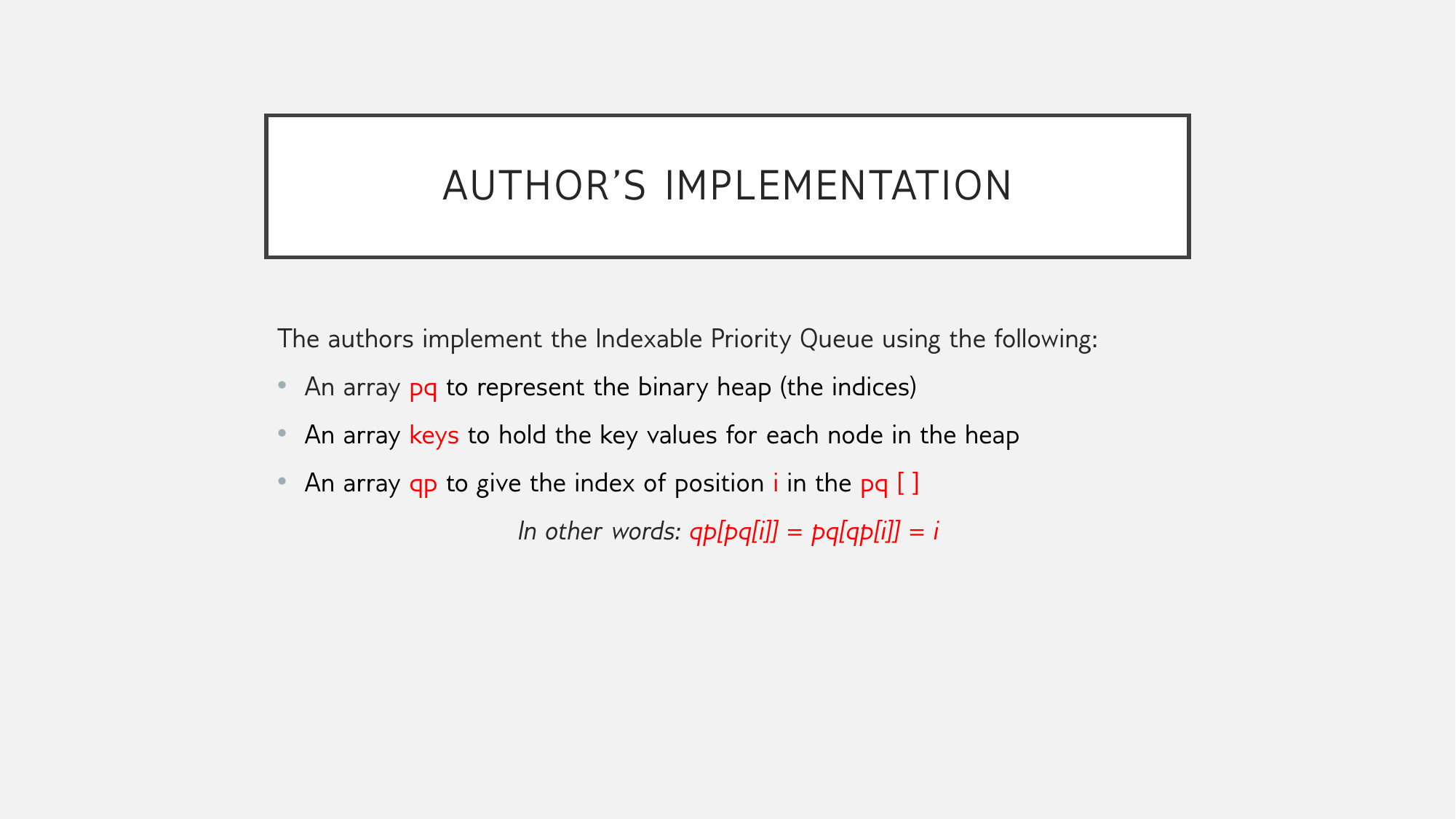

# Author’s Implementation
The authors implement the Indexable Priority Queue using the following:
An array pq to represent the binary heap (the indices)
An array keys to hold the key values for each node in the heap
An array qp to give the index of position i in the pq [ ]
In other words: qp[pq[i]] = pq[qp[i]] = i